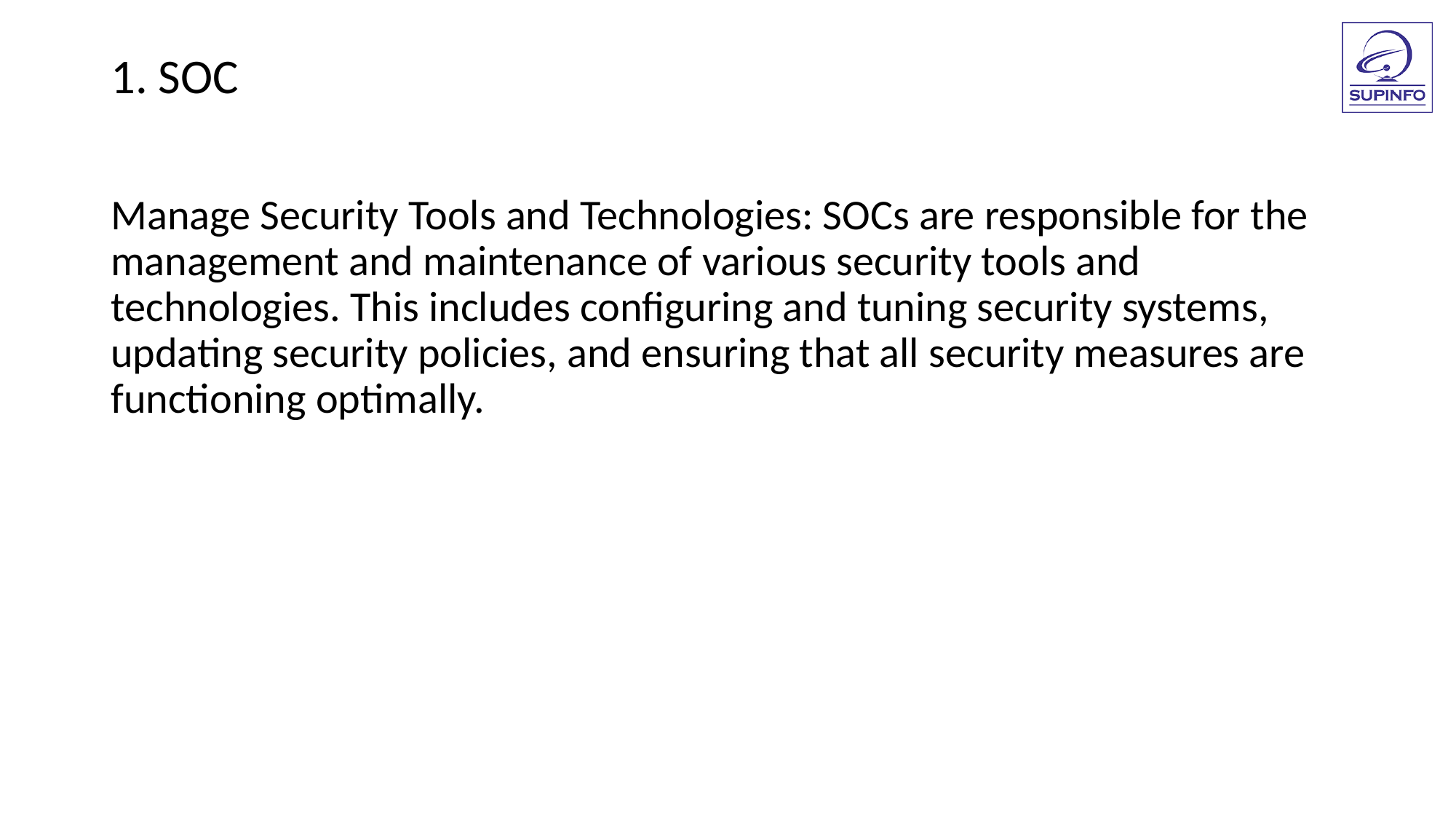

1. SOC

Manage Security Tools and Technologies: SOCs are responsible for the management and maintenance of various security tools and technologies. This includes configuring and tuning security systems, updating security policies, and ensuring that all security measures are functioning optimally.